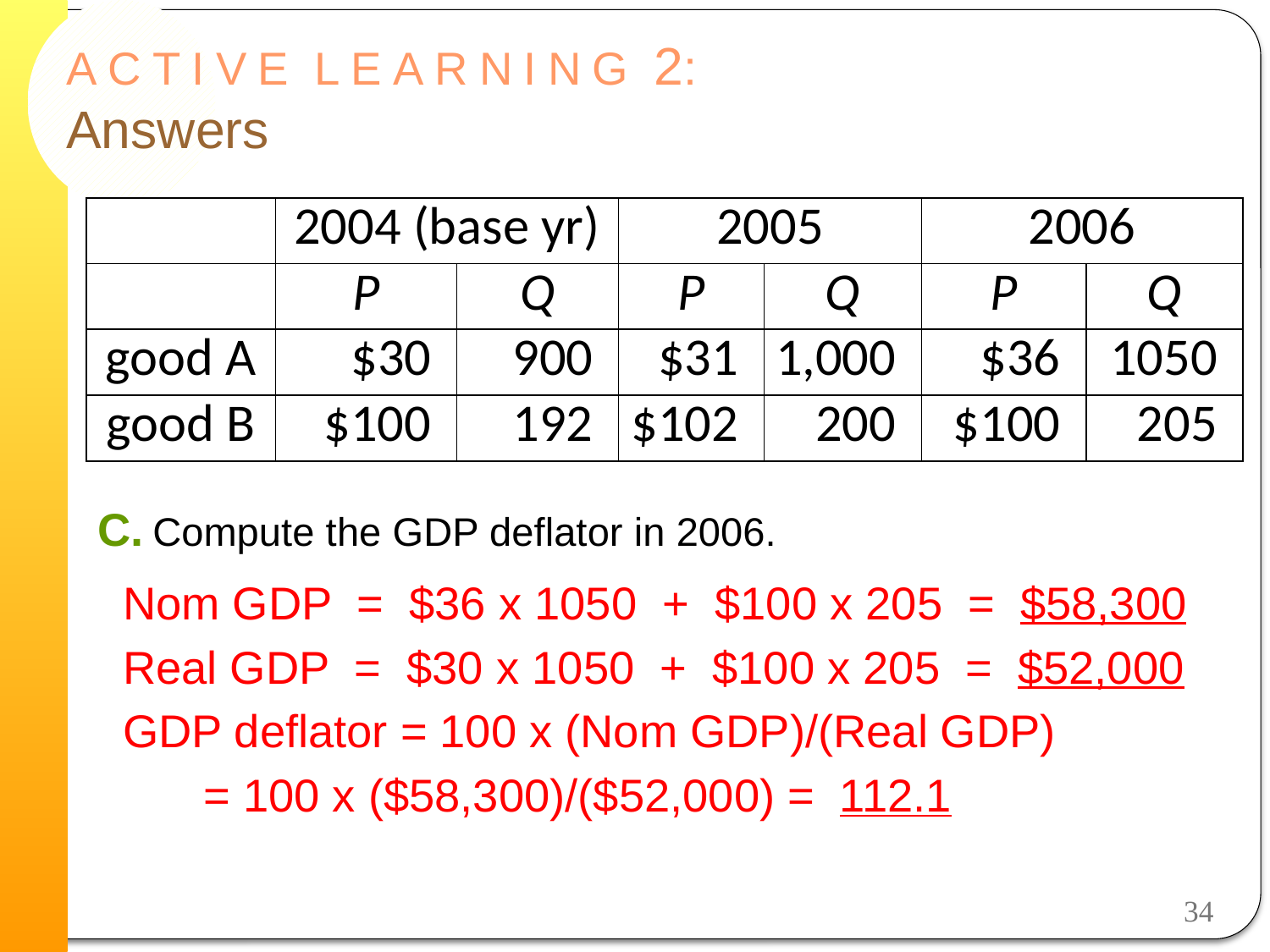

# A C T I V E  L E A R N I N G  2: Answers
|  | 2004 (base yr) |  | 2005 |  | 2006 |  |
| --- | --- | --- | --- | --- | --- | --- |
|  | P | Q | P | Q | P | Q |
| good A | $30 | 900 | $31 | 1,000 | $36 | 1050 |
| good B | $100 | 192 | $102 | 200 | $100 | 205 |
C.	Compute the GDP deflator in 2006.
  Nom GDP  =  $36 x 1050  +  $100 x 205  =  $58,300
  Real GDP  =  $30 x 1050  +  $100 x 205  =  $52,000
  GDP deflator = 100 x (Nom GDP)/(Real GDP)
			    = 100 x ($58,300)/($52,000) =  112.1
34